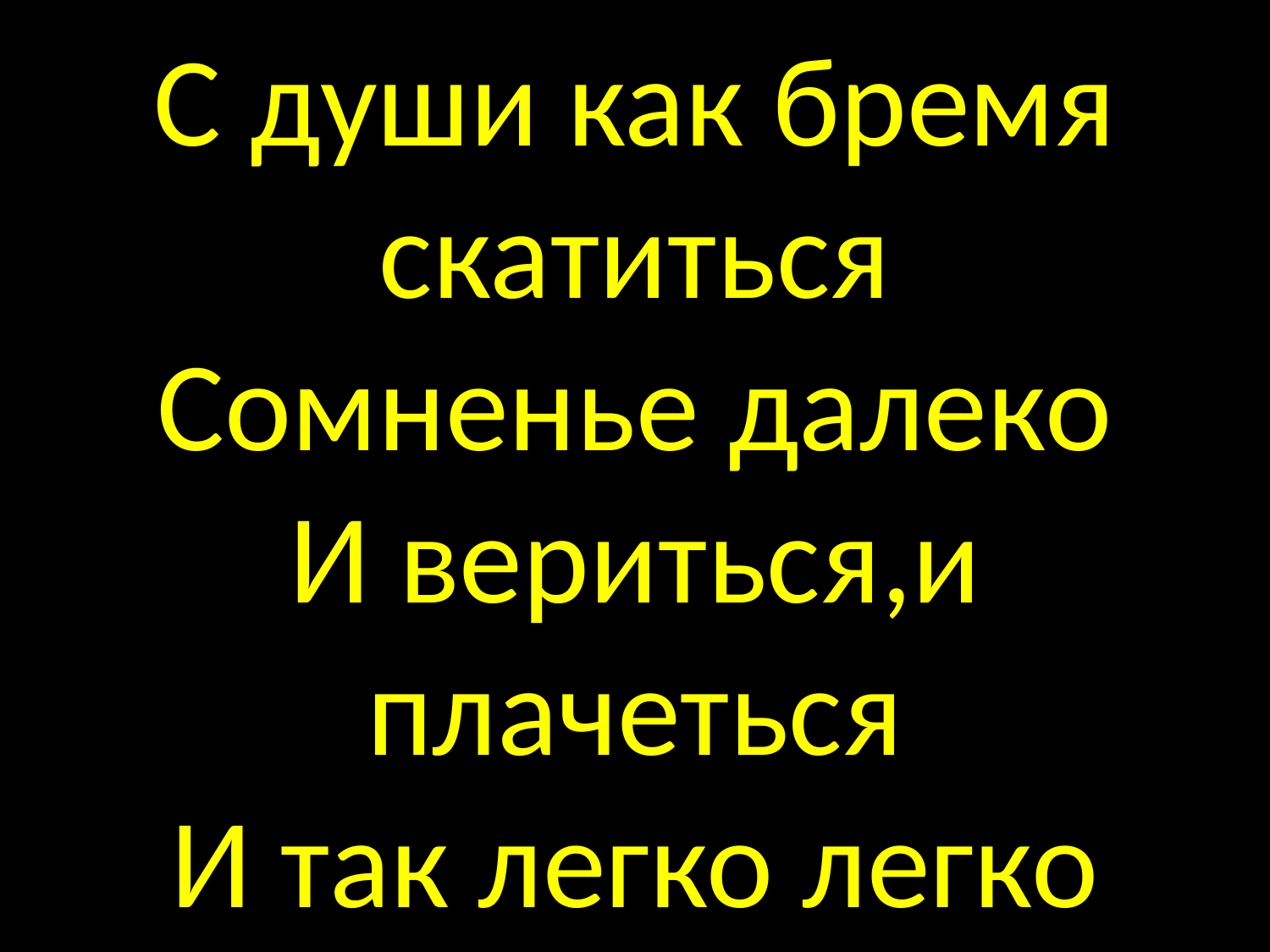

# С души как бремя скатиться Сомненье далеко И вериться,и плачеться И так легко легко